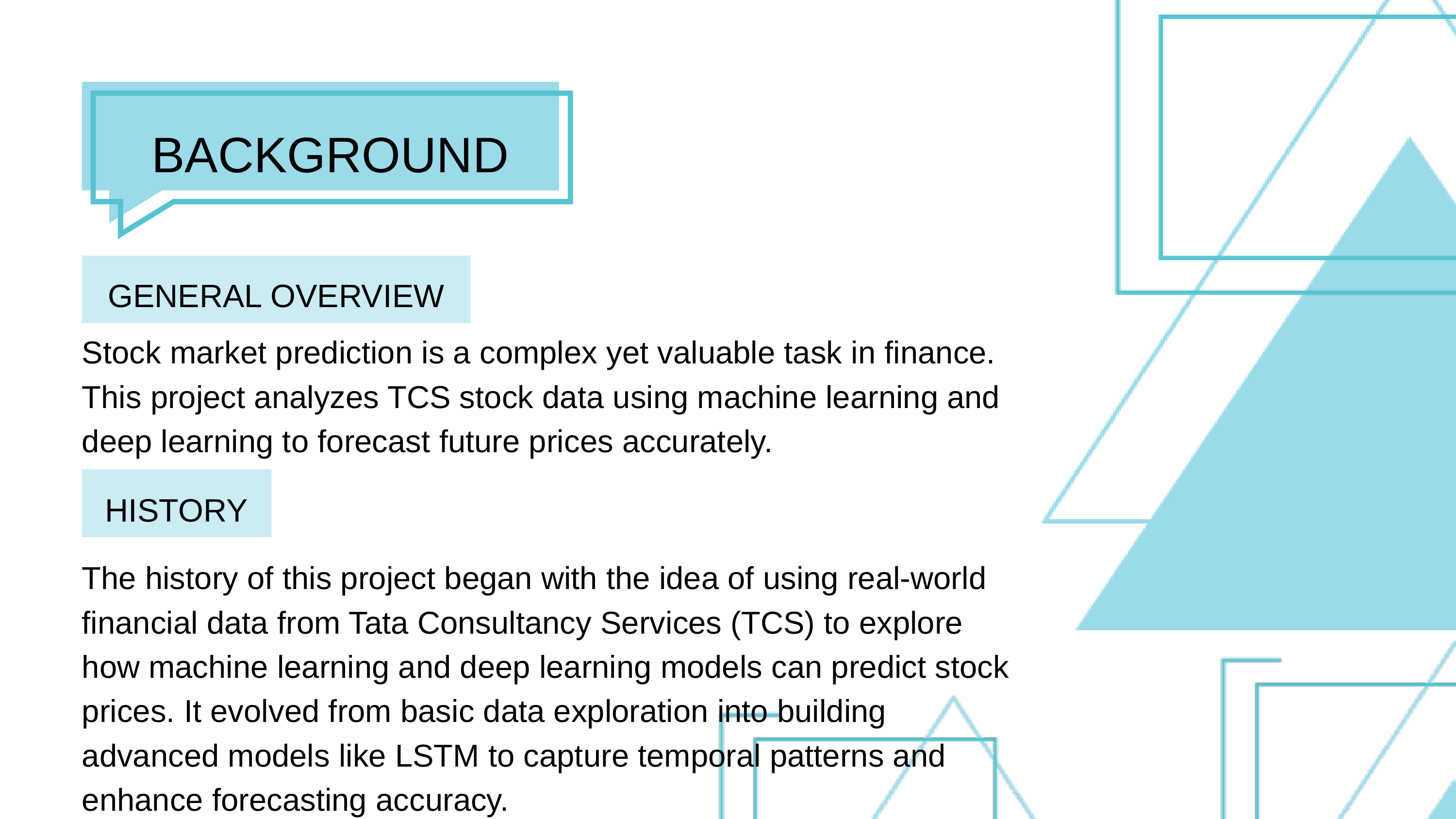

BACKGROUND

GENERAL OVERVIEW
Stock market prediction is a complex yet valuable task in finance. This project analyzes TCS stock data using machine learning and deep learning to forecast future prices accurately.

HISTORY
The history of this project began with the idea of using real-world financial data from Tata Consultancy Services (TCS) to explore how machine learning and deep learning models can predict stock prices. It evolved from basic data exploration into building advanced models like LSTM to capture temporal patterns and enhance forecasting accuracy.